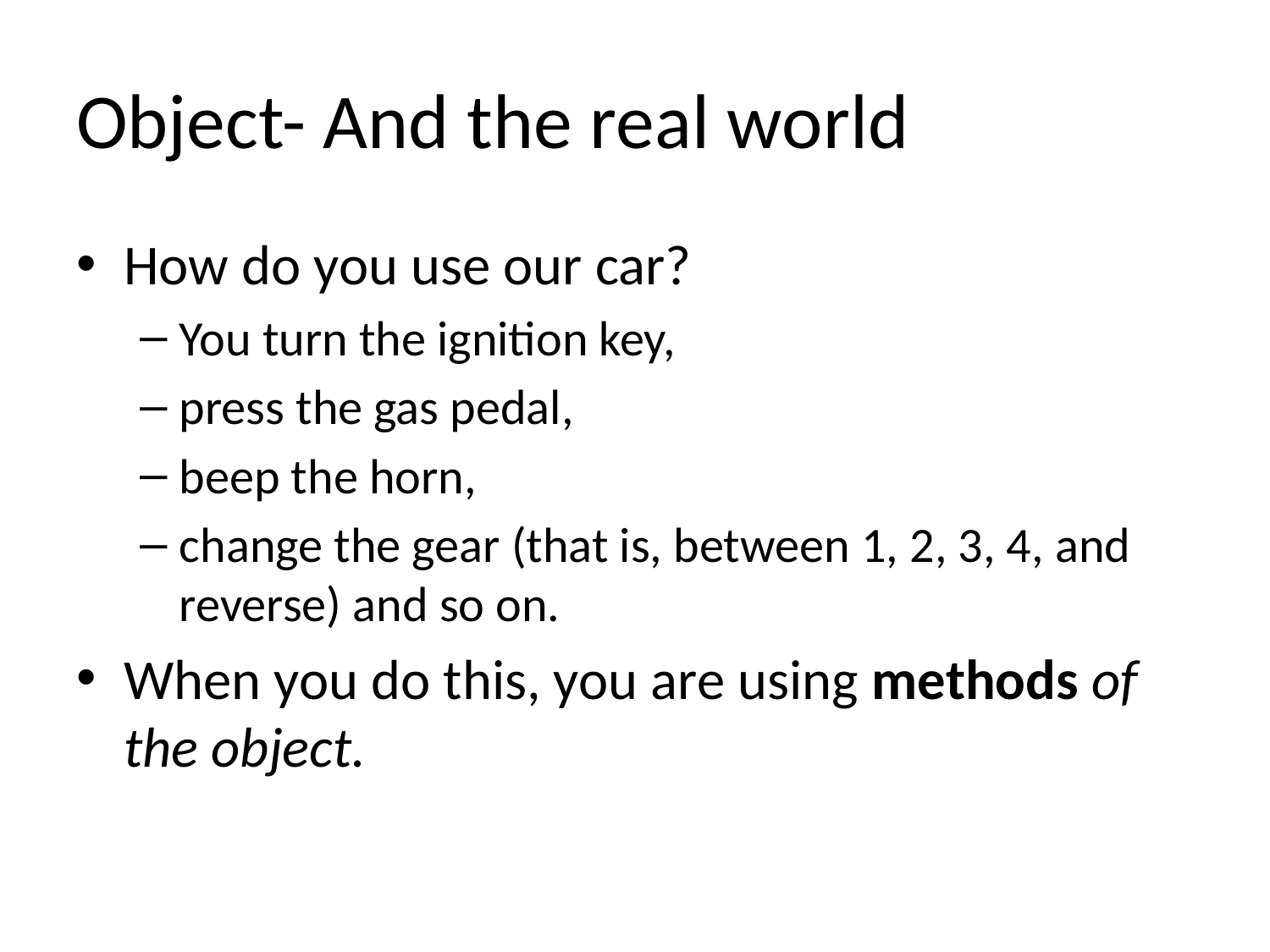

# Object- And the real world
How do you use our car?
You turn the ignition key,
press the gas pedal,
beep the horn,
change the gear (that is, between 1, 2, 3, 4, and reverse) and so on.
When you do this, you are using methods of the object.